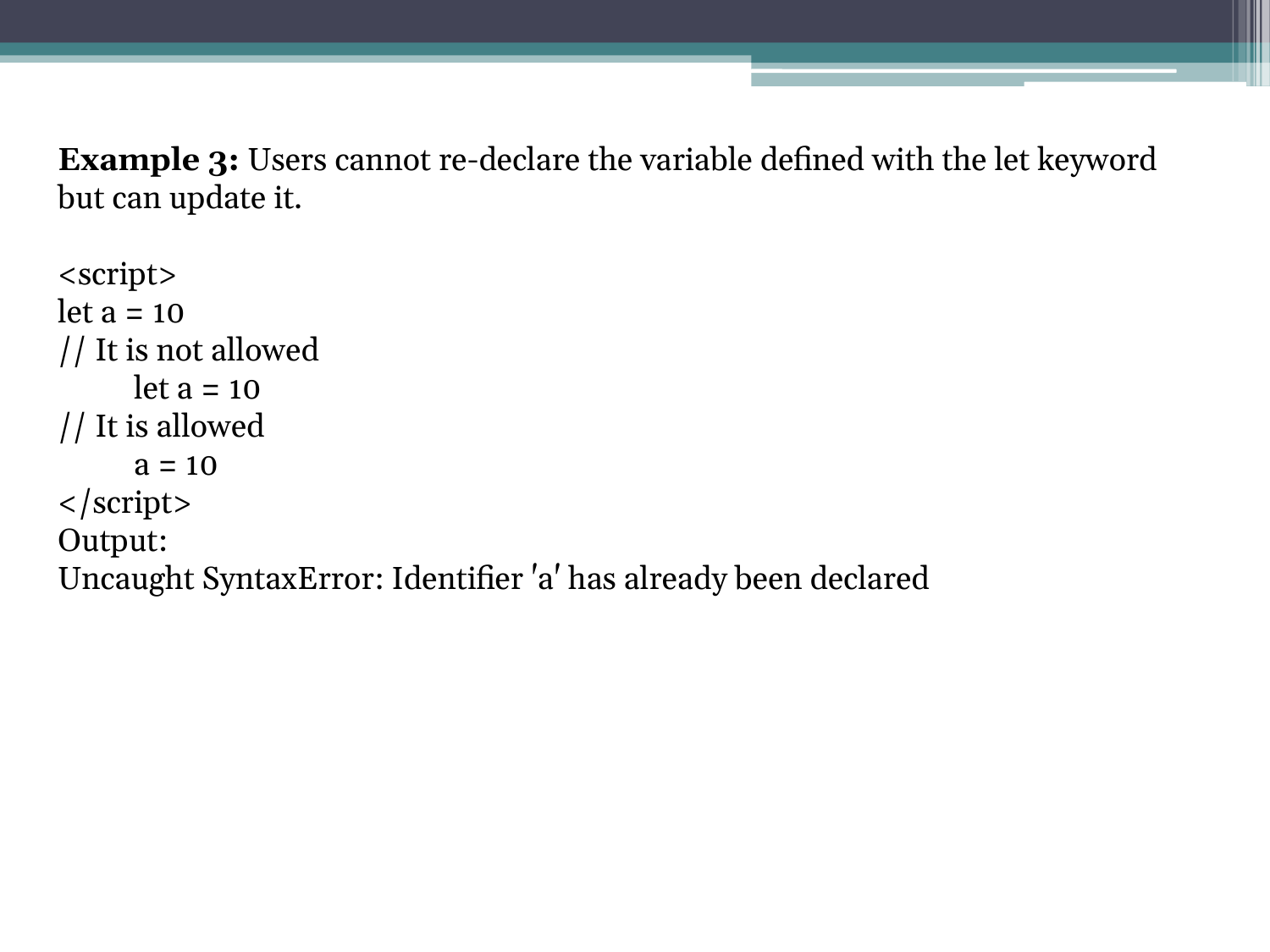

Example 3: Users cannot re-declare the variable defined with the let keyword but can update it.

<script>
let a = 10
// It is not allowed
          let a = 10
// It is allowed
          a = 10
</script>
Output:
Uncaught SyntaxError: Identifier 'a' has already been declared